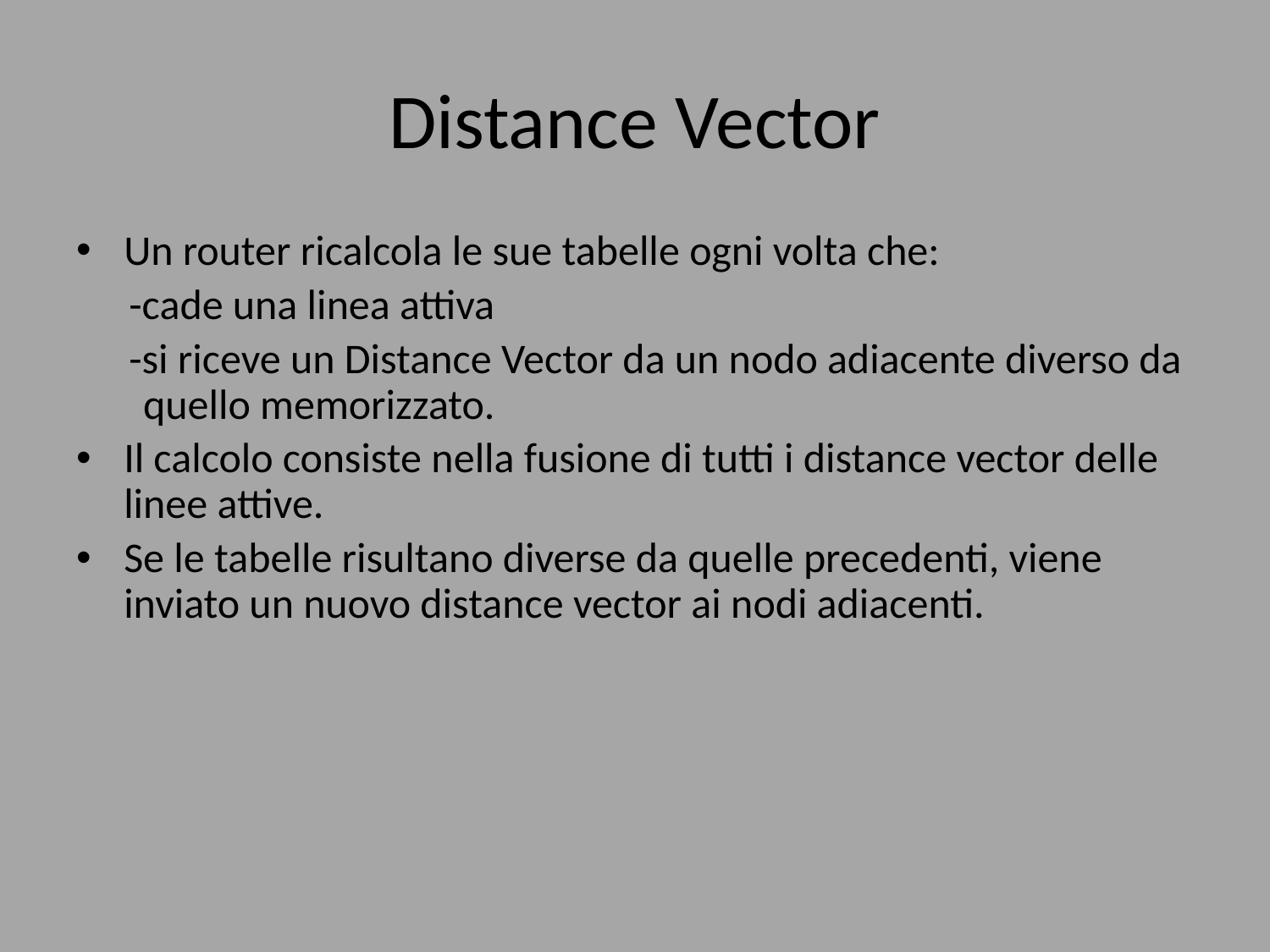

# Distance Vector
Un router ricalcola le sue tabelle ogni volta che:
-cade una linea attiva
-si riceve un Distance Vector da un nodo adiacente diverso da quello memorizzato.
Il calcolo consiste nella fusione di tutti i distance vector delle linee attive.
Se le tabelle risultano diverse da quelle precedenti, viene inviato un nuovo distance vector ai nodi adiacenti.